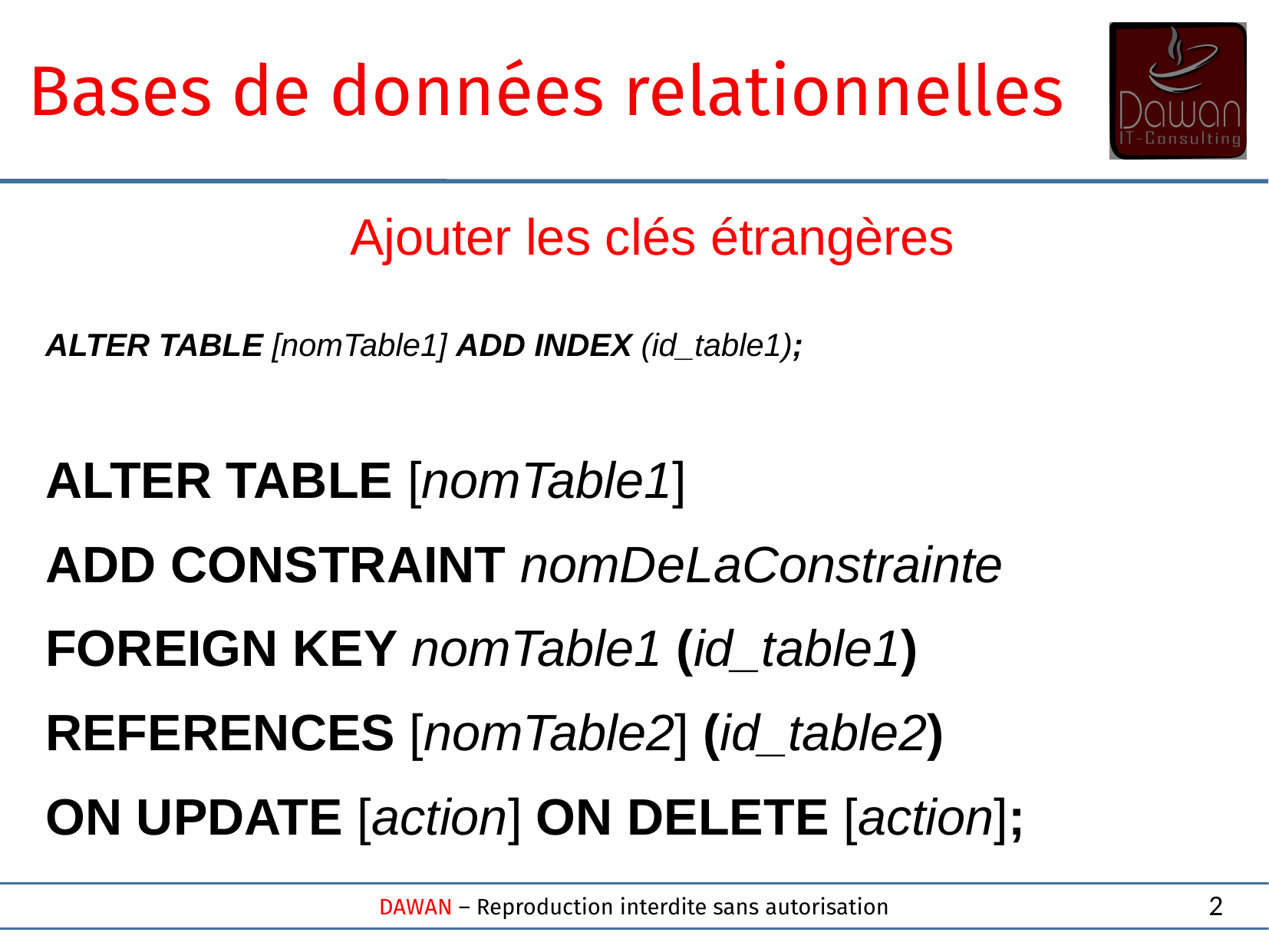

Bases de données relationnelles
Ajouter les clés étrangères

ALTER TABLE [nomTable1] ADD INDEX (id_table1);

ALTER TABLE [nomTable1]
ADD CONSTRAINT nomDeLaConstrainte
FOREIGN KEY nomTable1 (id_table1)
REFERENCES [nomTable2] (id_table2)
ON UPDATE [action] ON DELETE [action];

2